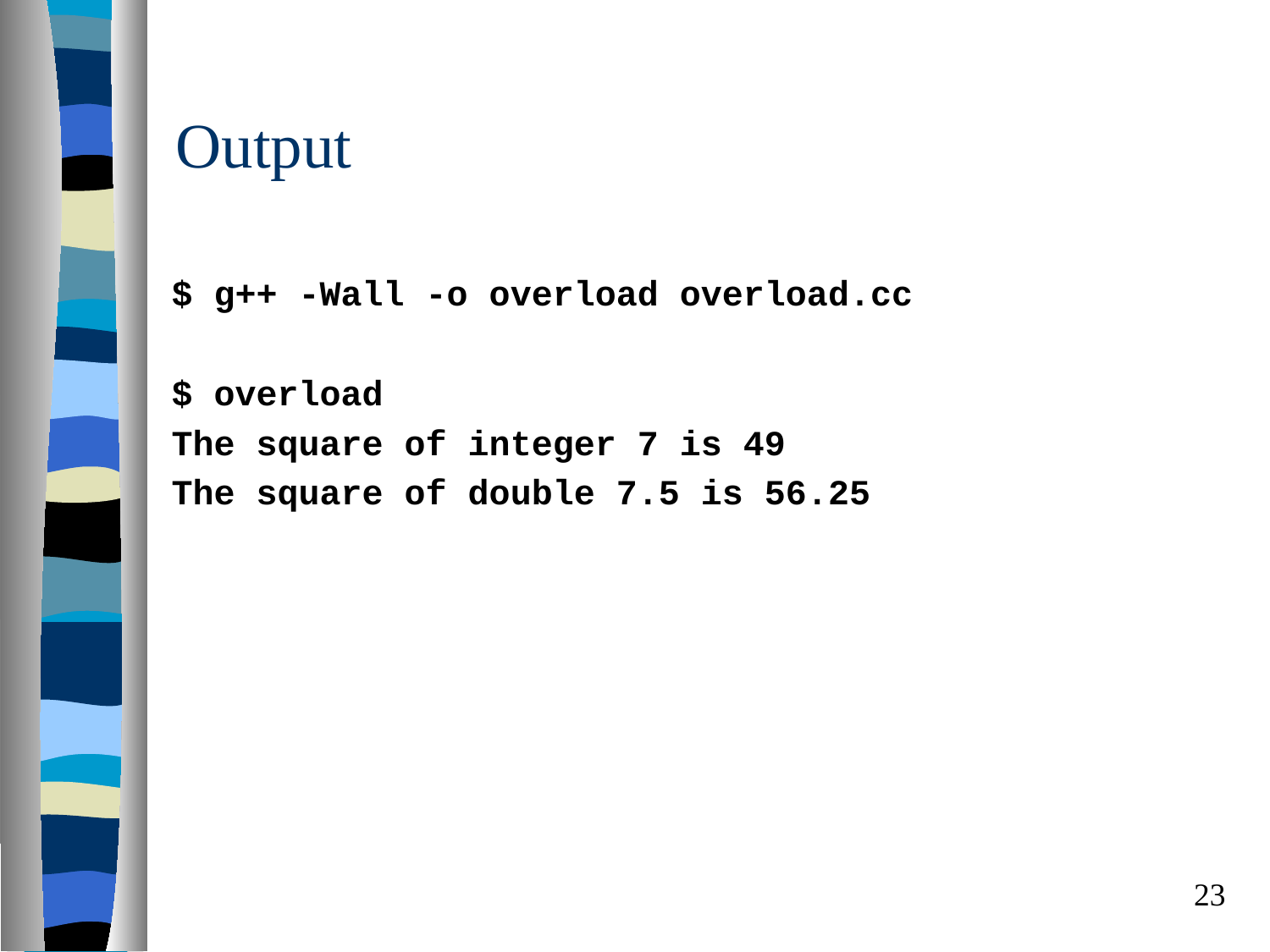

# Output
$ g++ -Wall -o overload overload.cc
$ overload
The square of integer 7 is 49
The square of double 7.5 is 56.25
23